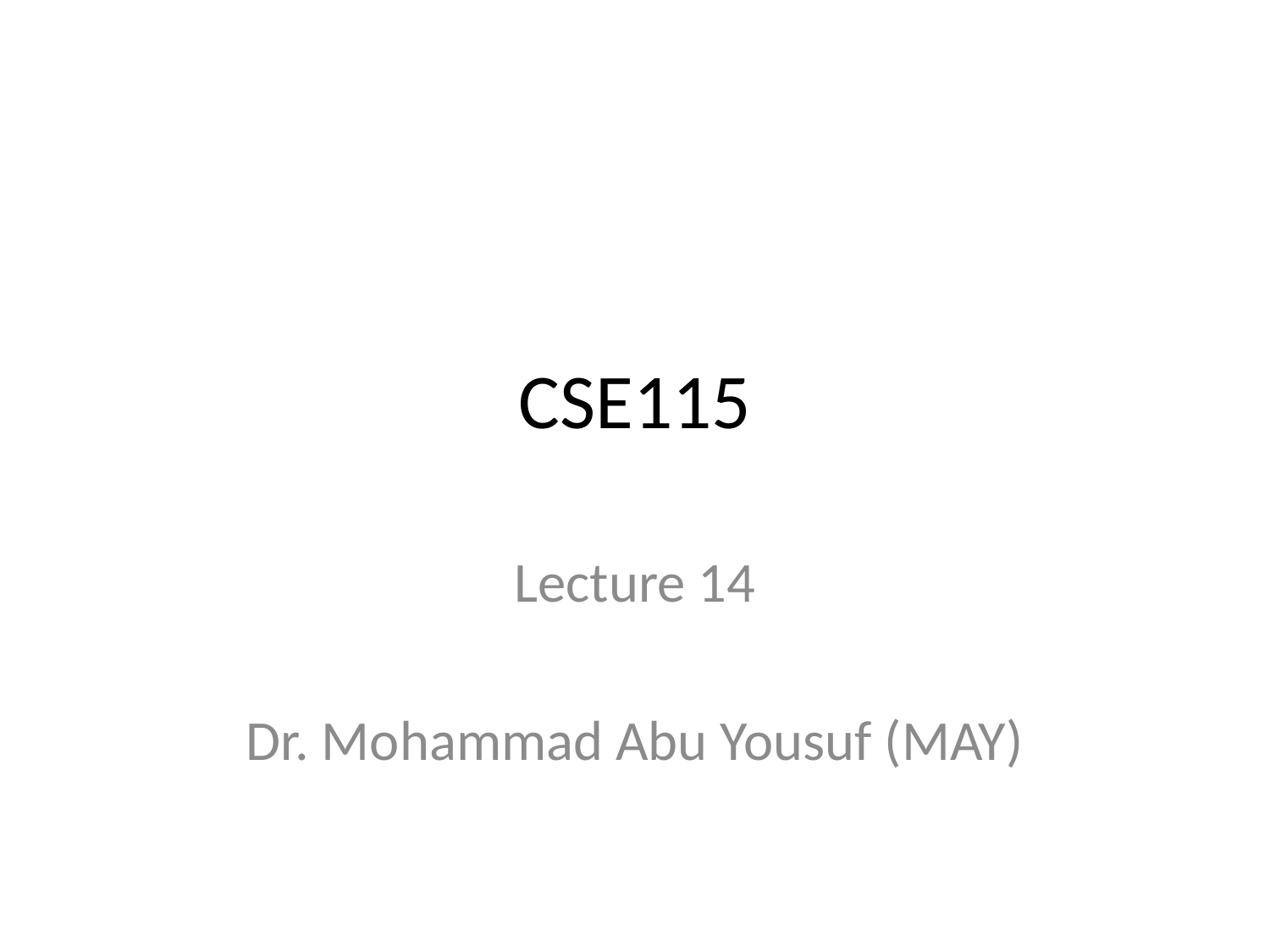

# CSE115
Lecture 14

Dr. Mohammad Abu Yousuf (MAY)